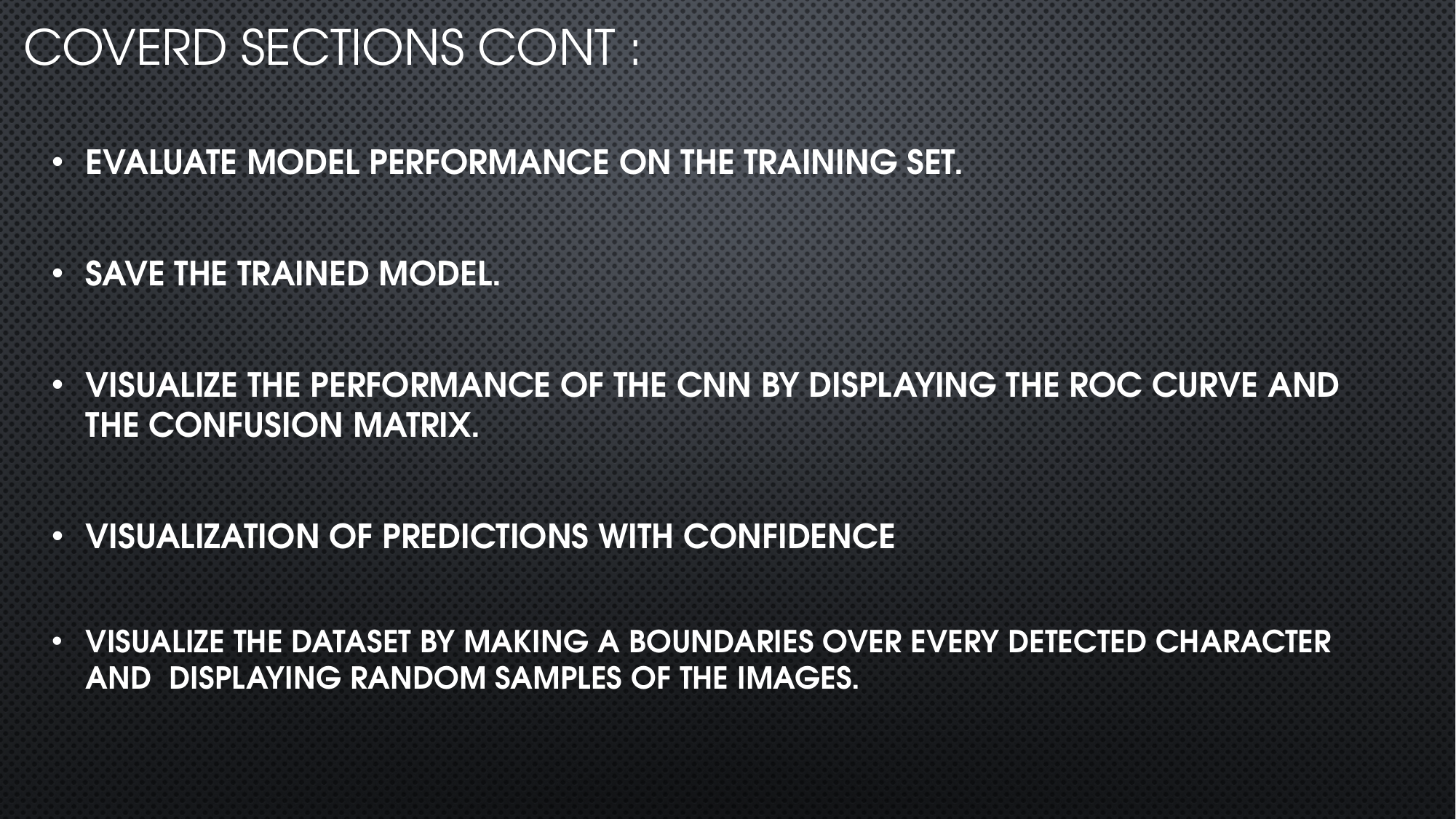

# COVERD SECTIONS cont :

Evaluate model performance on the Training set.

Save the trained model.

Visualize the performance of the CNN by displaying the ROC curve and the confusion matrix.

Visualization of Predictions with Confidence

Visualize the dataset by making a boundaries over every detected character and  displaying random samples of the images.